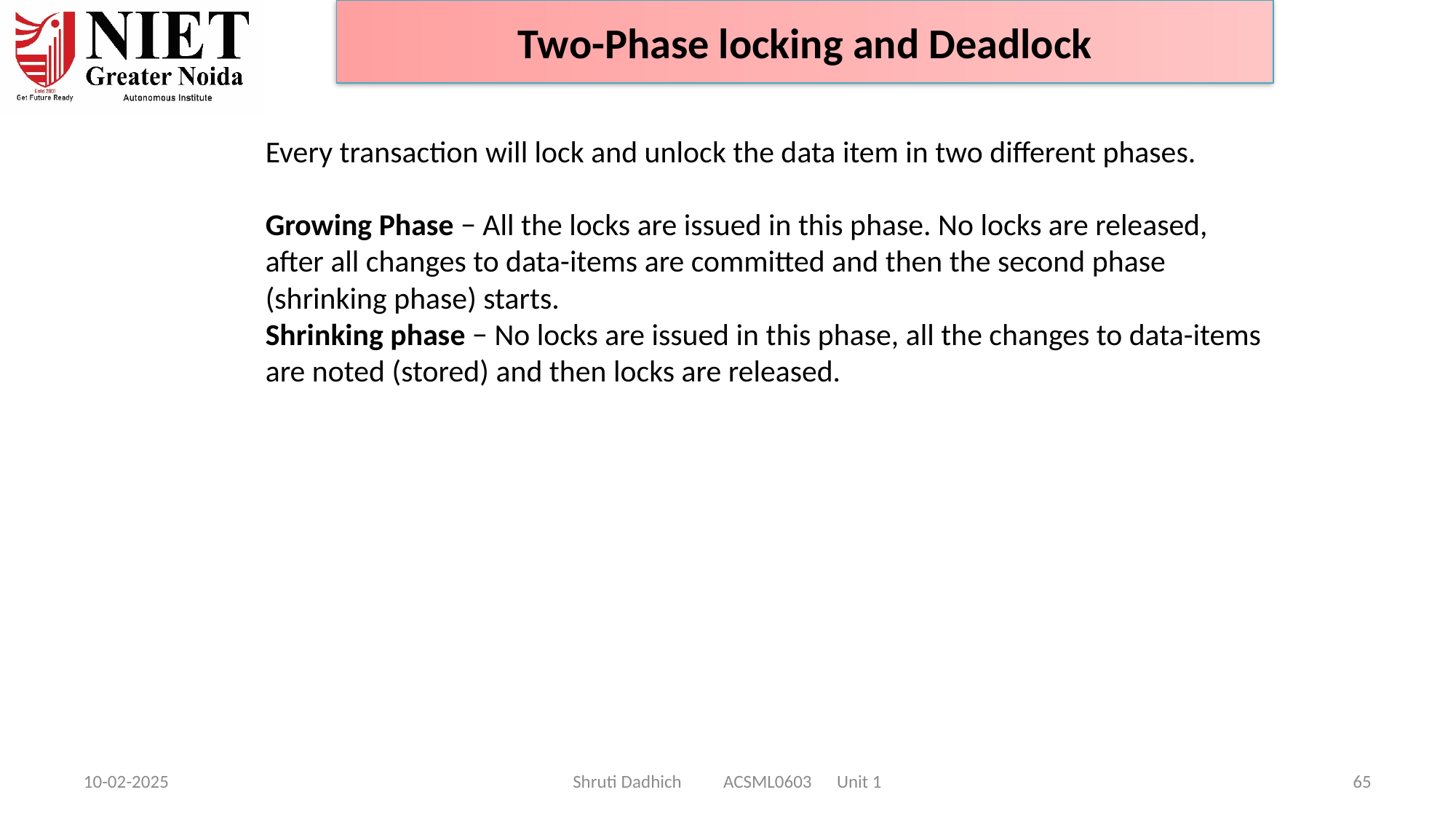

Two-Phase locking and Deadlock
Every transaction will lock and unlock the data item in two different phases.

Growing Phase − All the locks are issued in this phase. No locks are released, after all changes to data-items are committed and then the second phase (shrinking phase) starts.
Shrinking phase − No locks are issued in this phase, all the changes to data-items are noted (stored) and then locks are released.

10-02-2025
Shruti Dadhich          ACSML0603      Unit 1
65